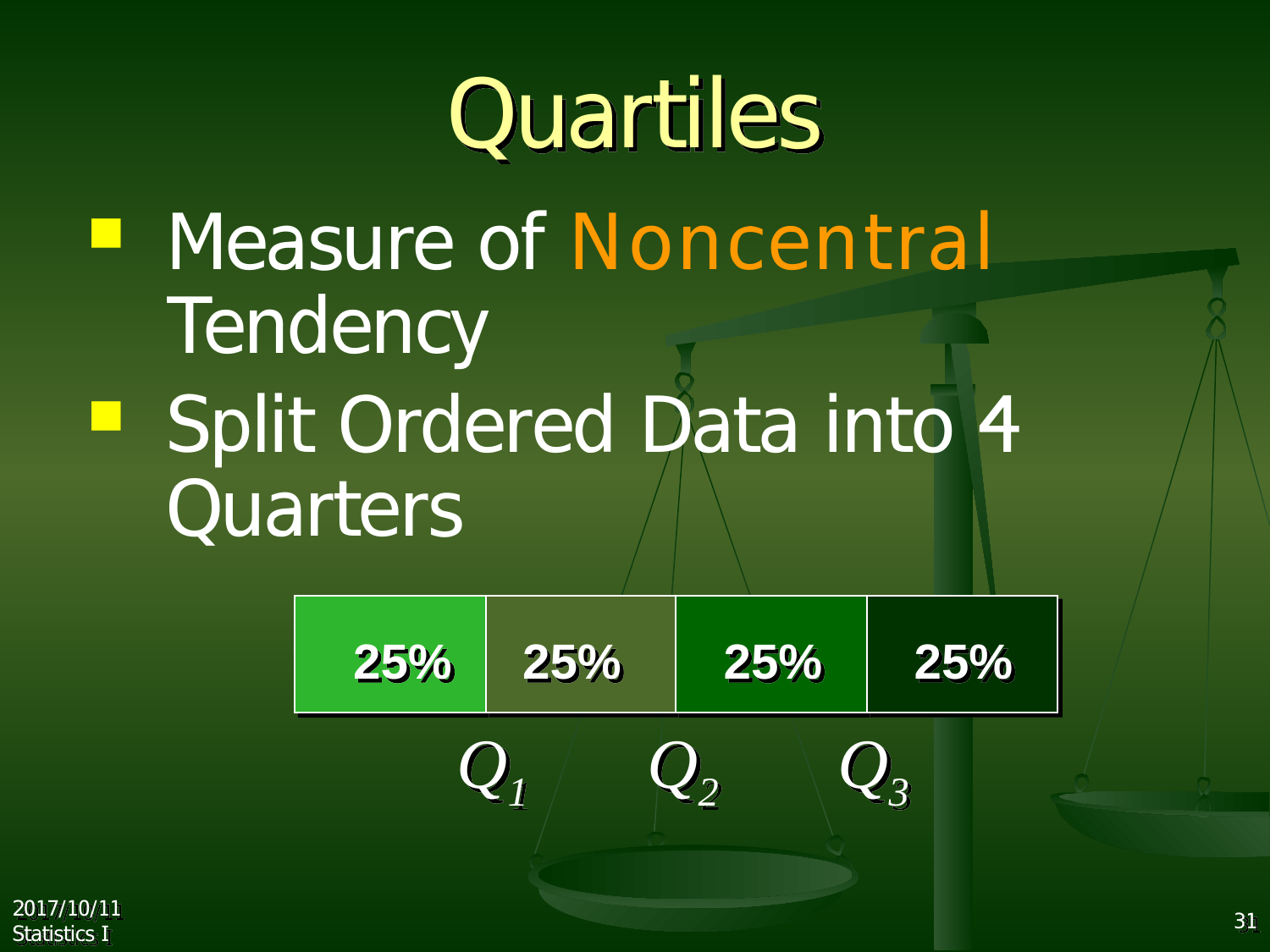

# Quartiles
Measure of Noncentral Tendency
Split Ordered Data into 4 Quarters

25%
25%
25%
25%
Q1
Q2
Q3
2017/10/11
Statistics I
31